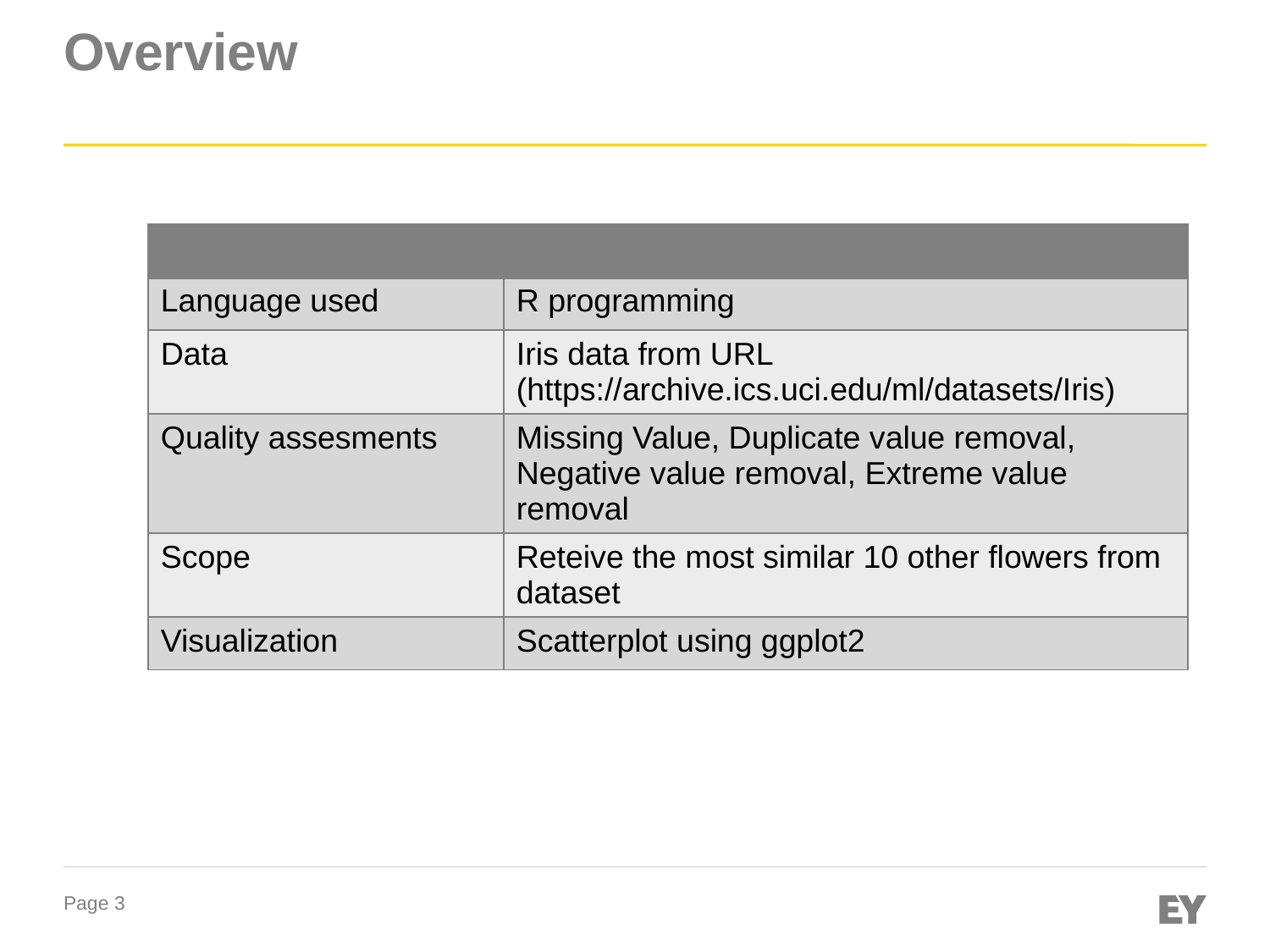

# Overview
|  |  |
| --- | --- |
| Language used | R programming |
| Data | Iris data from URL (https://archive.ics.uci.edu/ml/datasets/Iris) |
| Quality assesments | Missing Value, Duplicate value removal, Negative value removal, Extreme value removal |
| Scope | Reteive the most similar 10 other flowers from dataset |
| Visualization | Scatterplot using ggplot2 |